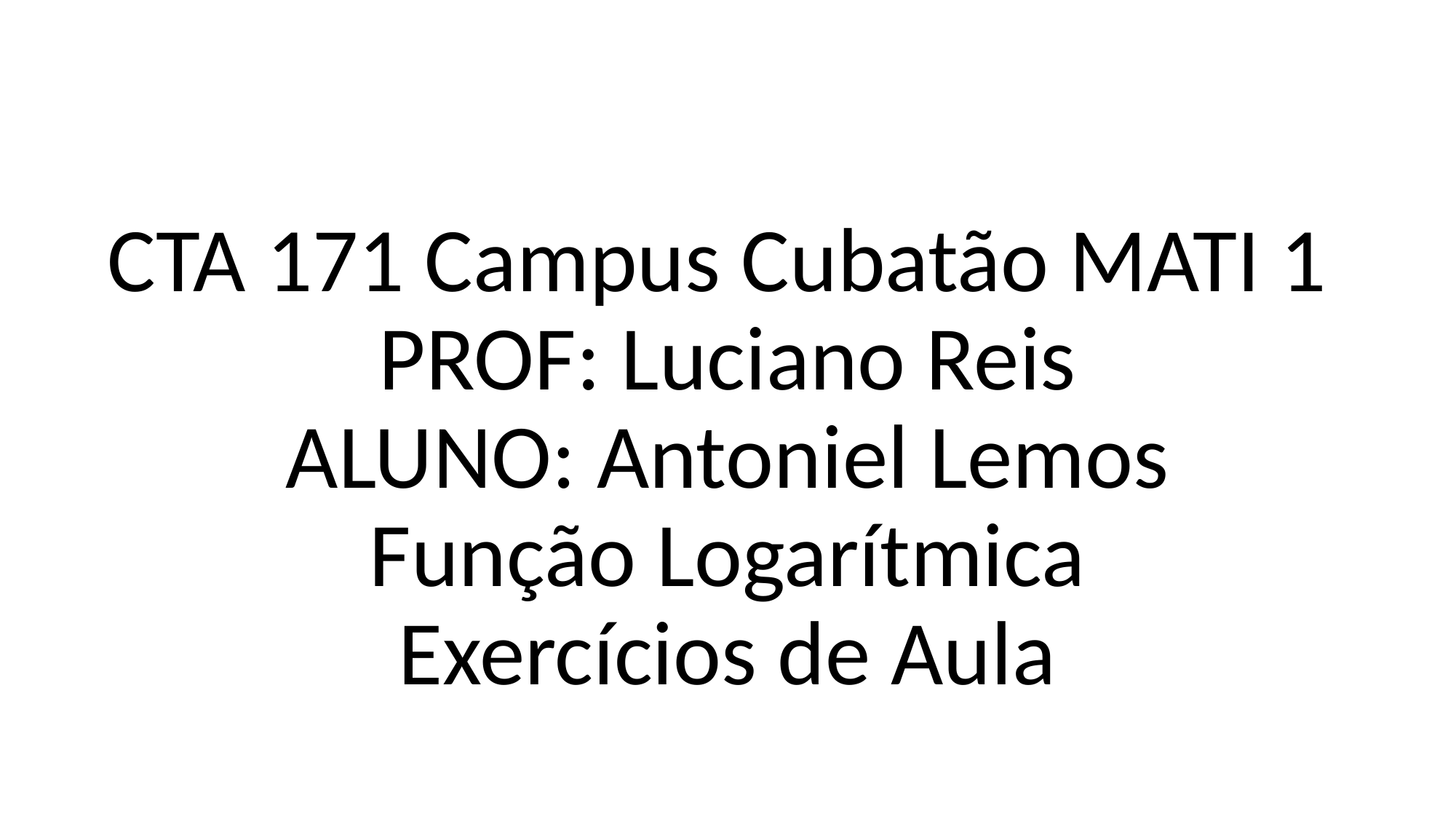

# CTA 171 Campus Cubatão MATI 1 PROF: Luciano Reis ALUNO: Antoniel Lemos Função Logarítmica Exercícios de Aula